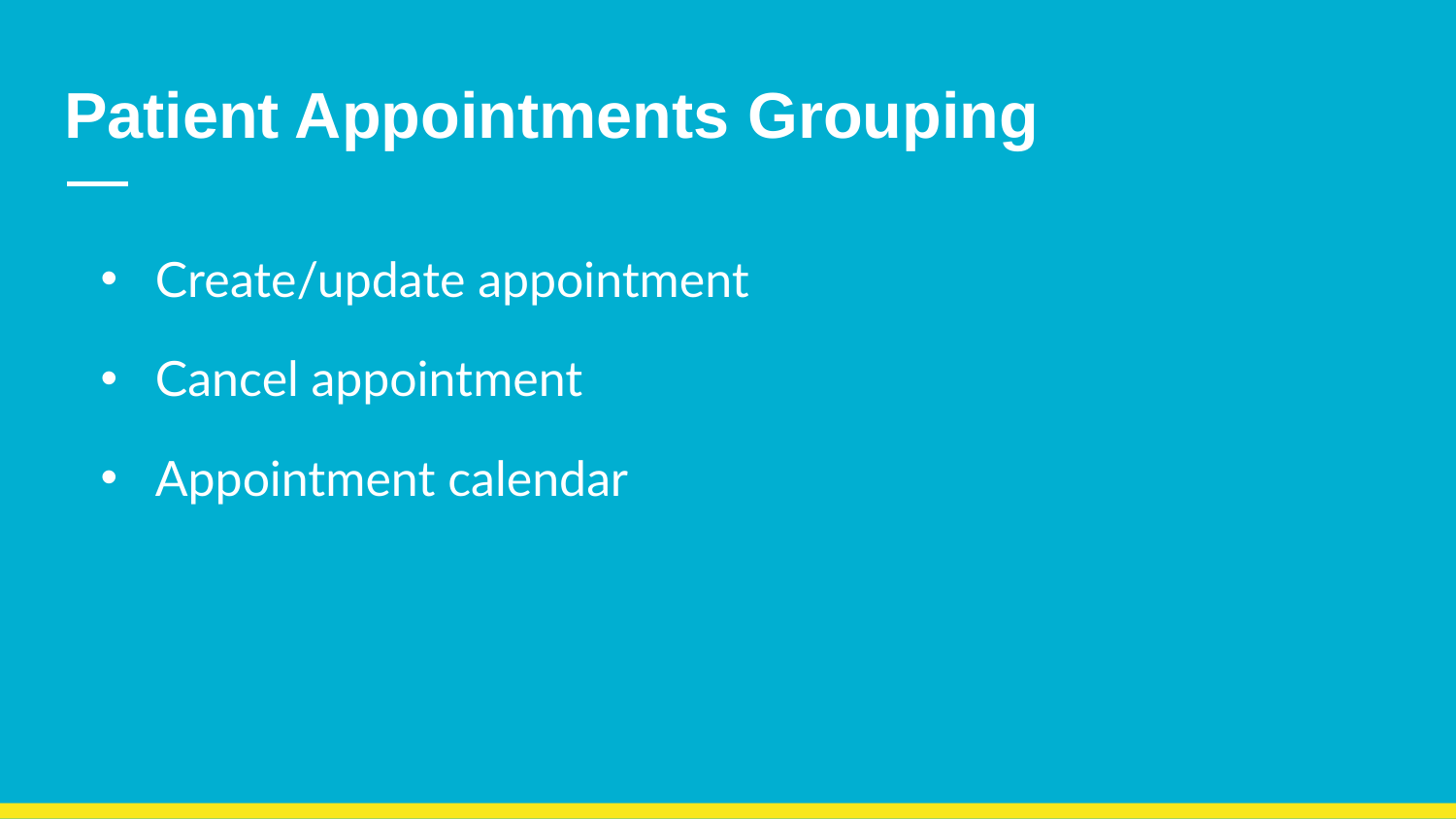

# Patient Appointments Grouping
Create/update appointment
Cancel appointment
Appointment calendar